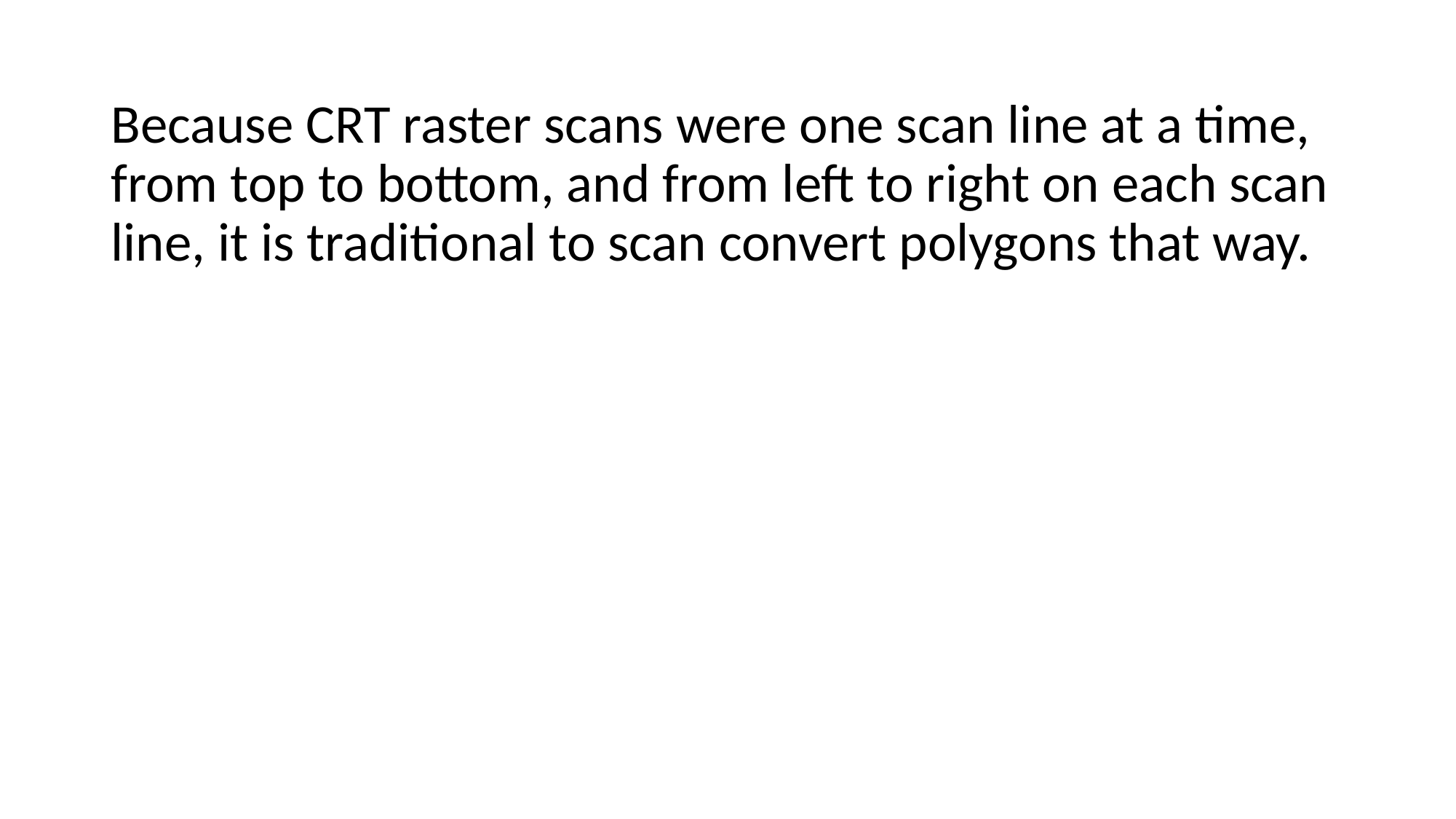

# Because CRT raster scans were one scan line at a time, from top to bottom, and from left to right on each scan line, it is traditional to scan convert polygons that way.